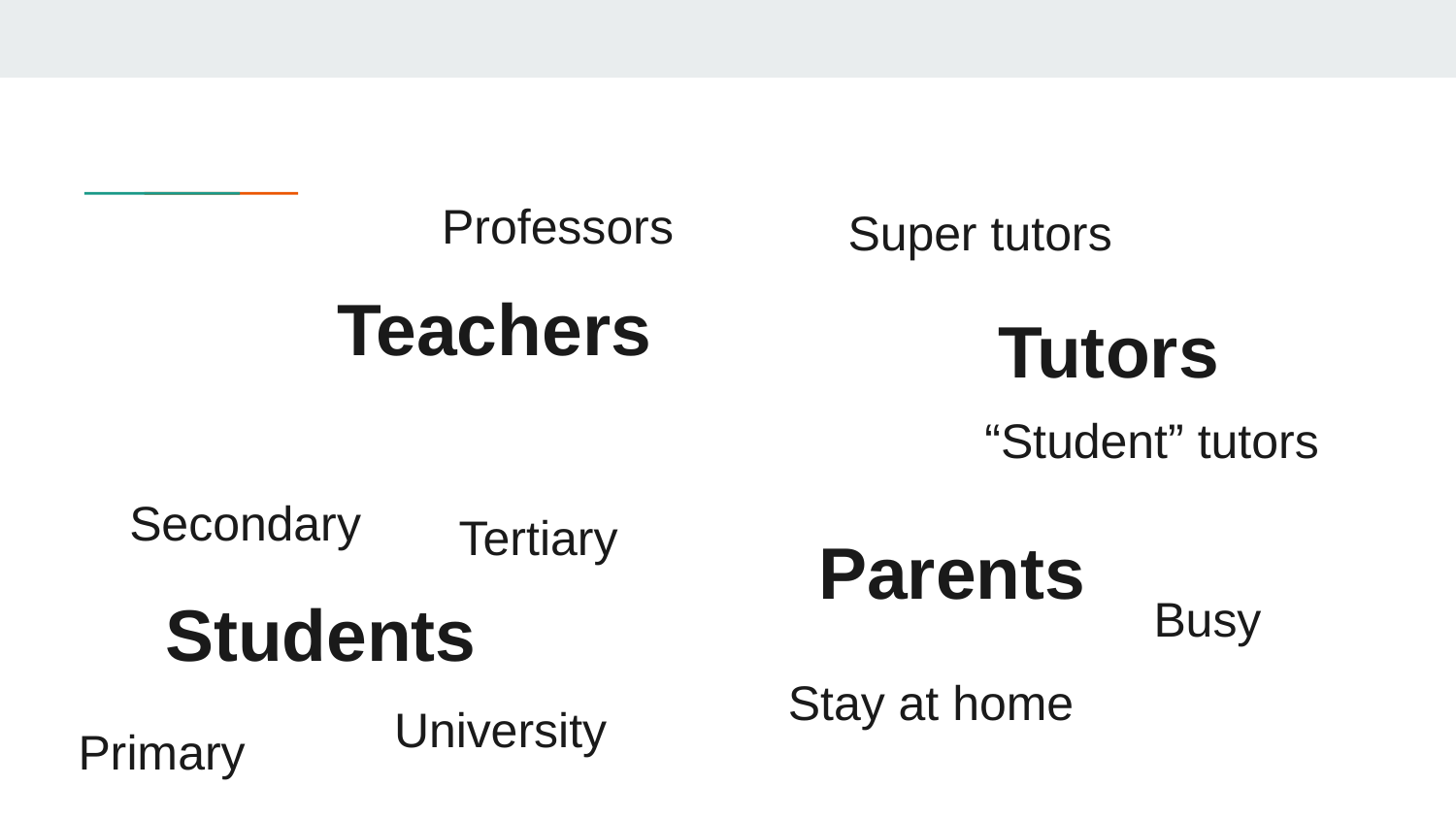

Professors
Super tutors
# Teachers
Tutors
“Student” tutors
Secondary
Tertiary
Parents
Students
Busy
Stay at home
University
Primary